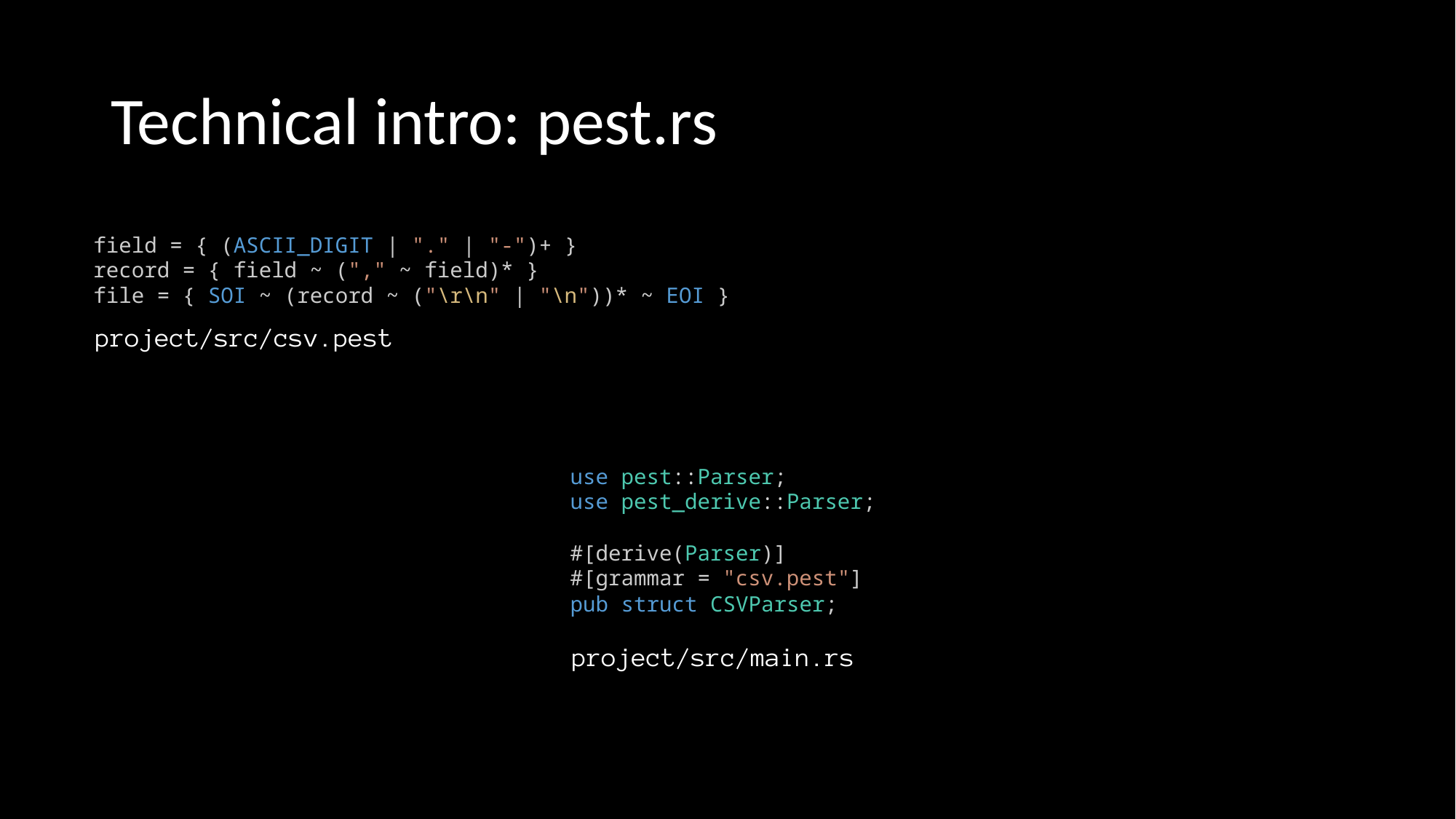

# Technical intro: pest.rs
field = { (ASCII_DIGIT | "." | "-")+ }
record = { field ~ ("," ~ field)* }
file = { SOI ~ (record ~ ("\r\n" | "\n"))* ~ EOI }

project/src/csv.pest
use pest::Parser;
use pest_derive::Parser;
#[derive(Parser)]
#[grammar = "csv.pest"]
pub struct CSVParser;
project/src/main.rs